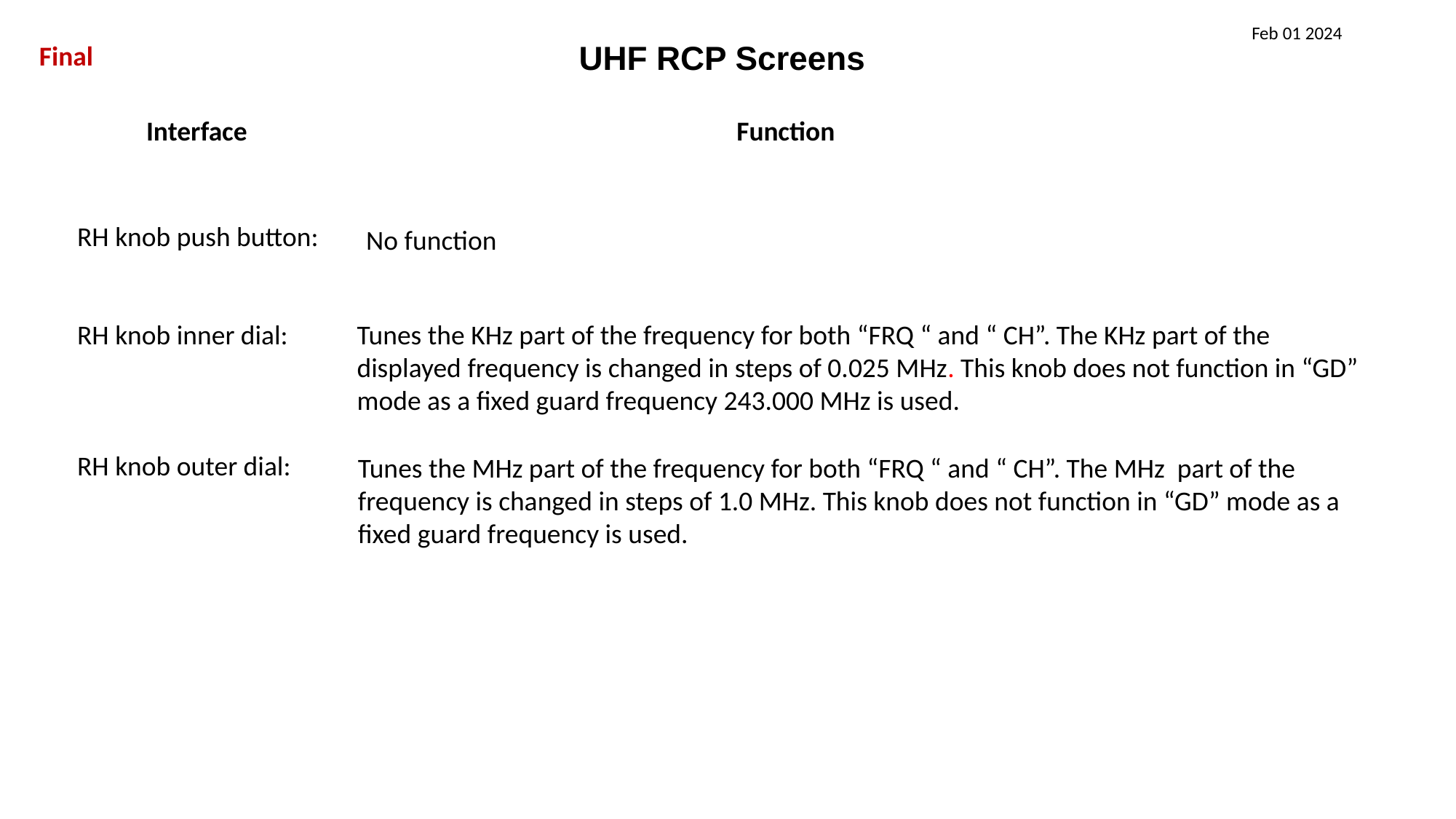

Feb 01 2024
Final
UHF RCP Screens
Interface
Function
RH knob push button:

RH knob inner dial:

RH knob outer dial:
No function
Tunes the KHz part of the frequency for both “FRQ “ and “ CH”. The KHz part of the displayed frequency is changed in steps of 0.025 MHz. This knob does not function in “GD” mode as a fixed guard frequency 243.000 MHz is used.
Tunes the MHz part of the frequency for both “FRQ “ and “ CH”. The MHz  part of the frequency is changed in steps of 1.0 MHz. This knob does not function in “GD” mode as a fixed guard frequency is used.